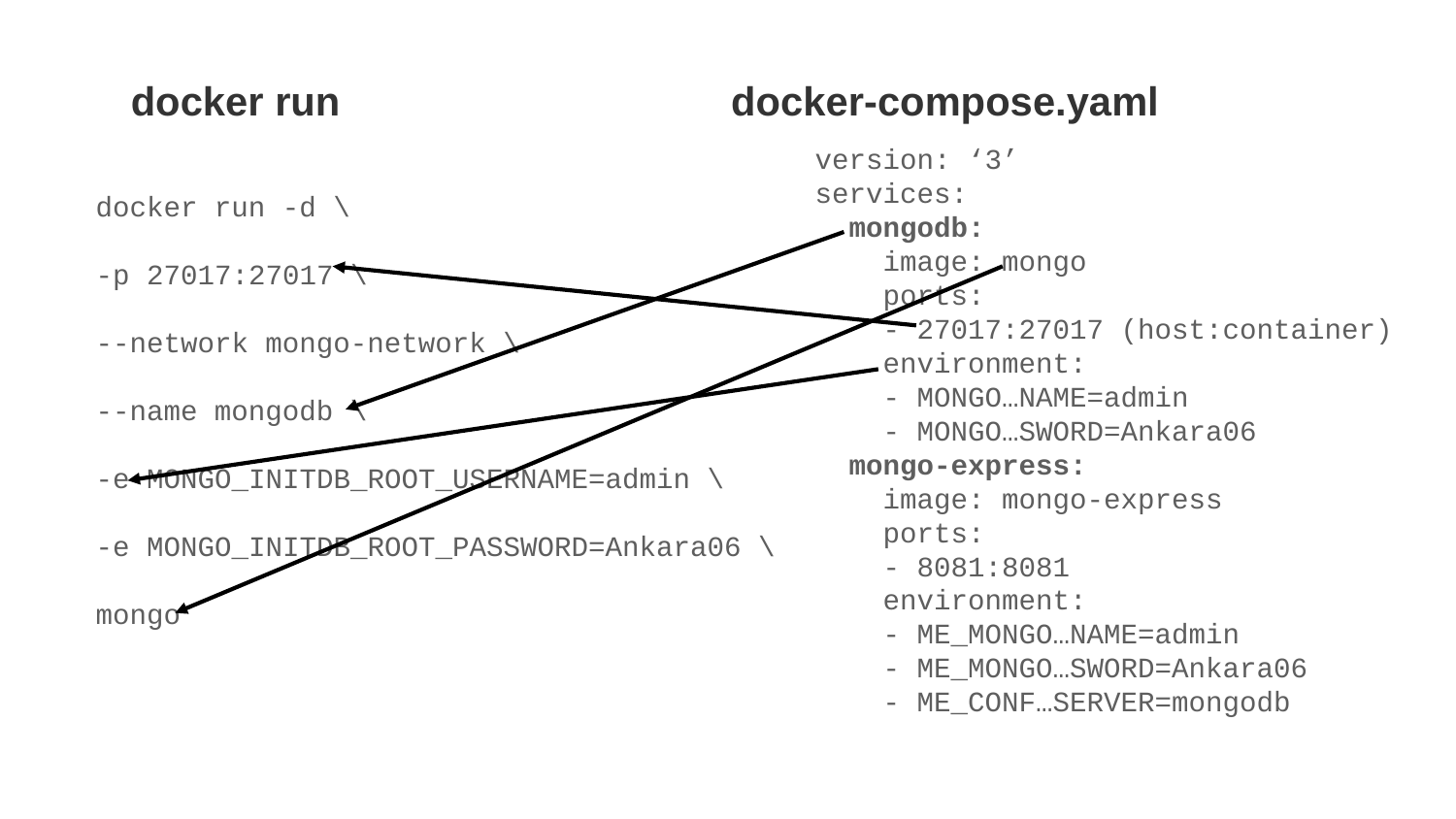

docker run
docker-compose.yaml
version: ‘3’
services:
  mongodb:
    image: mongo
    ports:
    - 27017:27017 (host:container)
    environment:
    - MONGO…NAME=admin
    - MONGO…SWORD=Ankara06
  mongo-express:
    image: mongo-express
    ports:
    - 8081:8081
    environment:
    - ME_MONGO…NAME=admin
    - ME_MONGO…SWORD=Ankara06
    - ME_CONF…SERVER=mongodb
docker run -d \

-p 27017:27017 \

--network mongo-network \

--name mongodb \

-e MONGO_INITDB_ROOT_USERNAME=admin \

-e MONGO_INITDB_ROOT_PASSWORD=Ankara06 \

mongo